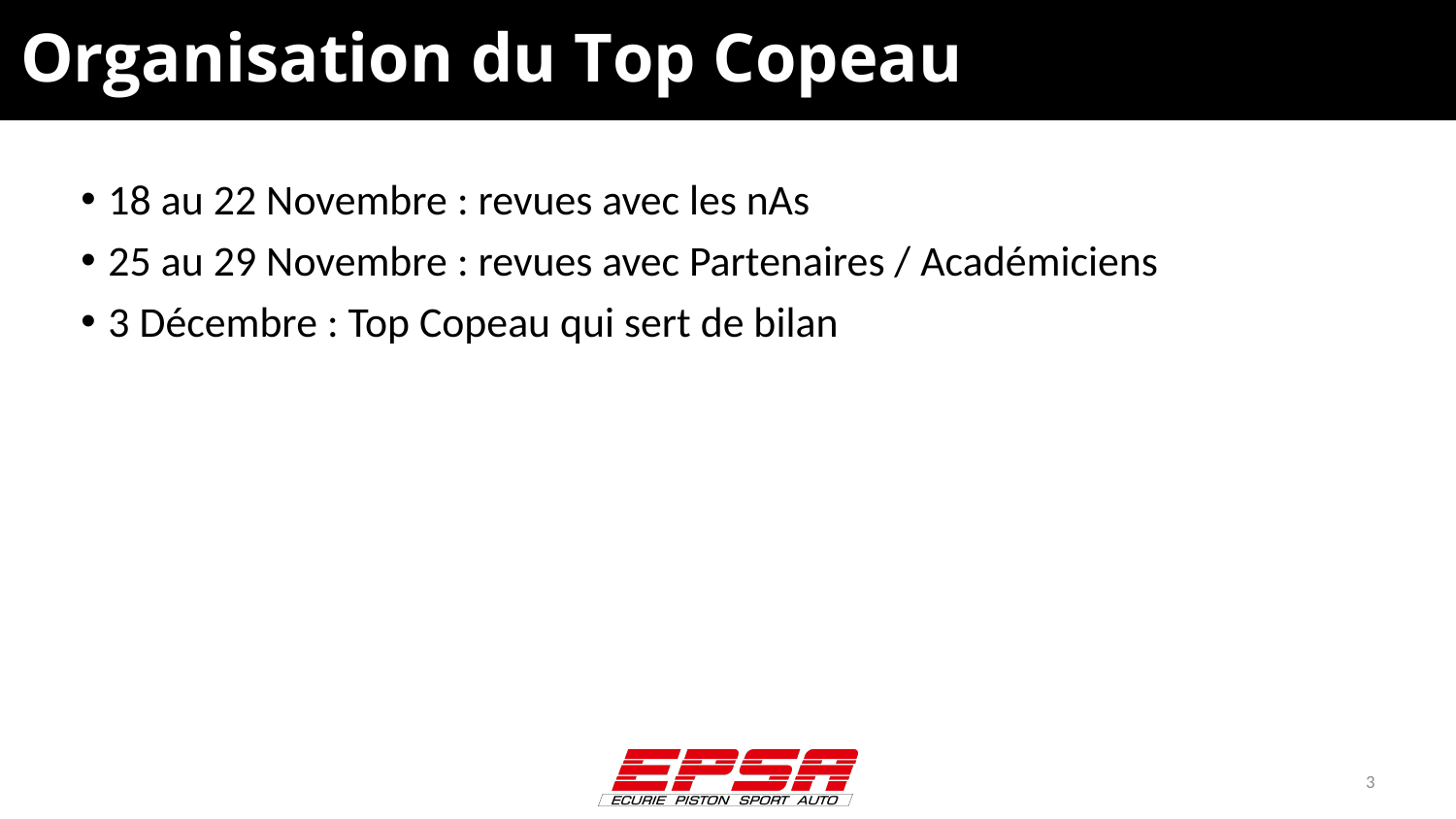

# Organisation du Top Copeau
18 au 22 Novembre : revues avec les nAs
25 au 29 Novembre : revues avec Partenaires / Académiciens
3 Décembre : Top Copeau qui sert de bilan
3